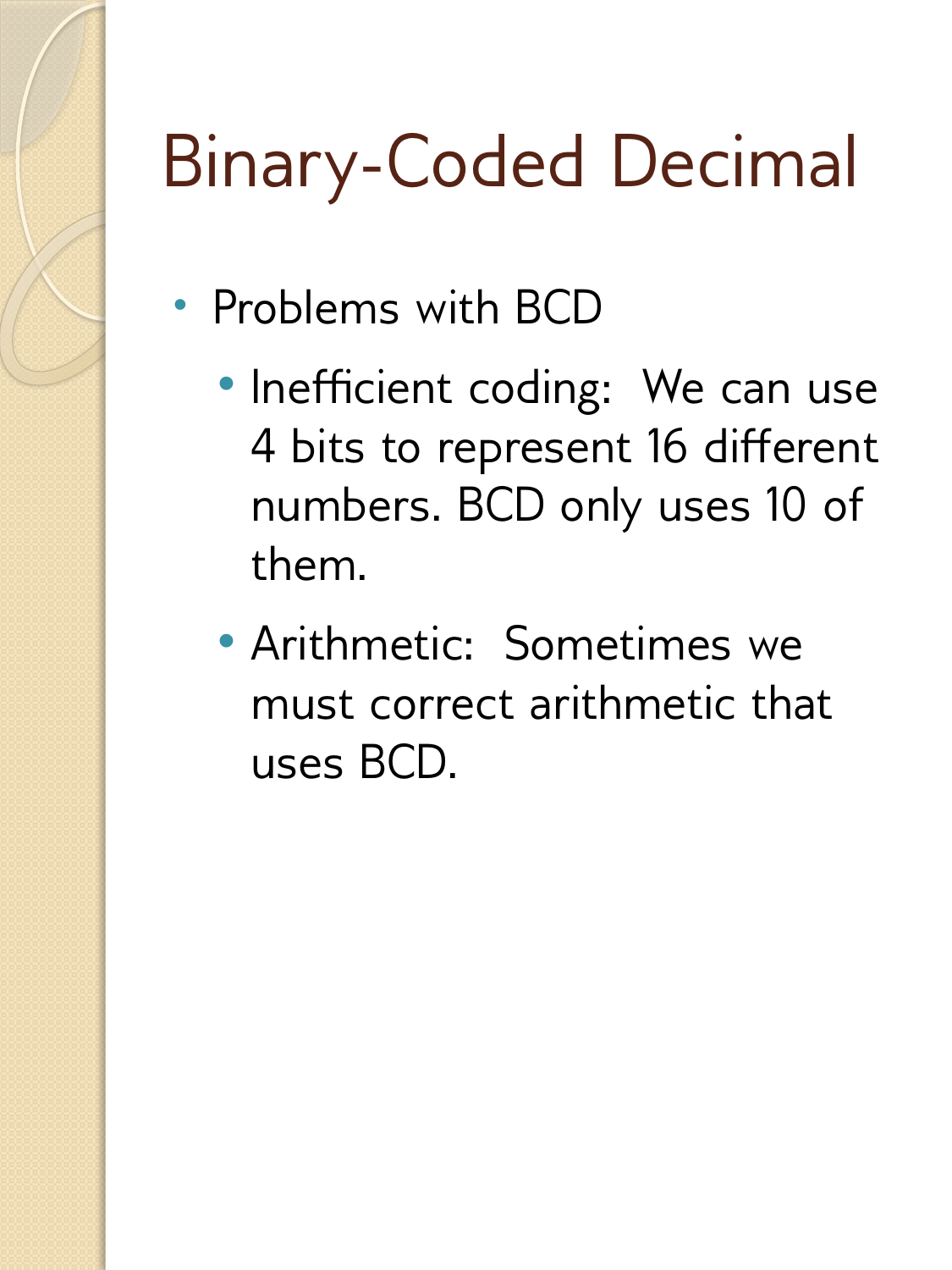

# Binary-Coded Decimal
Problems with BCD
Inefficient coding:  We can use 4 bits to represent 16 different numbers. BCD only uses 10 of them.
Arithmetic:  Sometimes we must correct arithmetic that uses BCD.